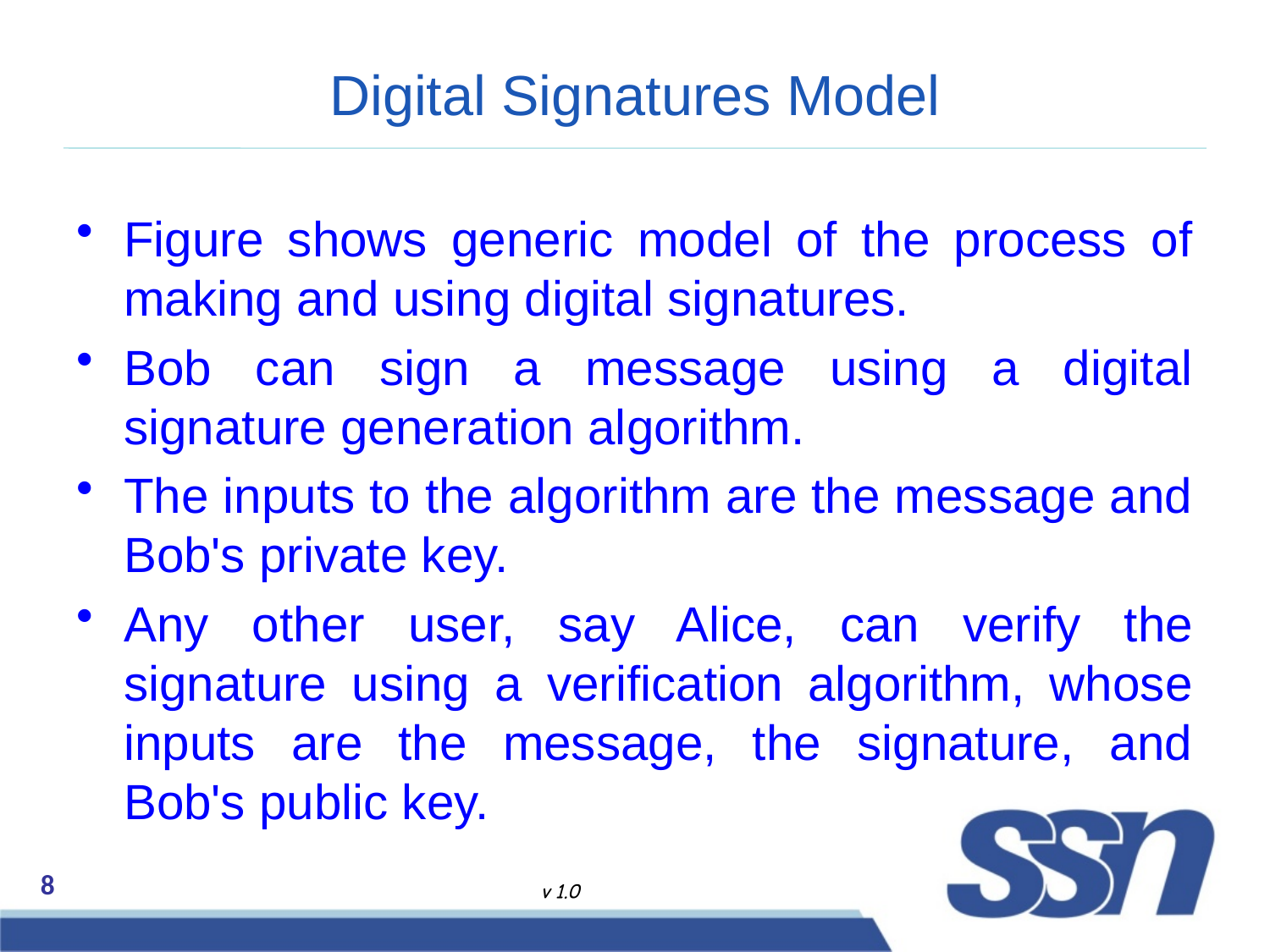

# Digital Signatures Model
Figure shows generic model of the process of making and using digital signatures.
Bob can sign a message using a digital signature generation algorithm.
The inputs to the algorithm are the message and Bob's private key.
Any other user, say Alice, can verify the signature using a verification algorithm, whose inputs are the message, the signature, and Bob's public key.